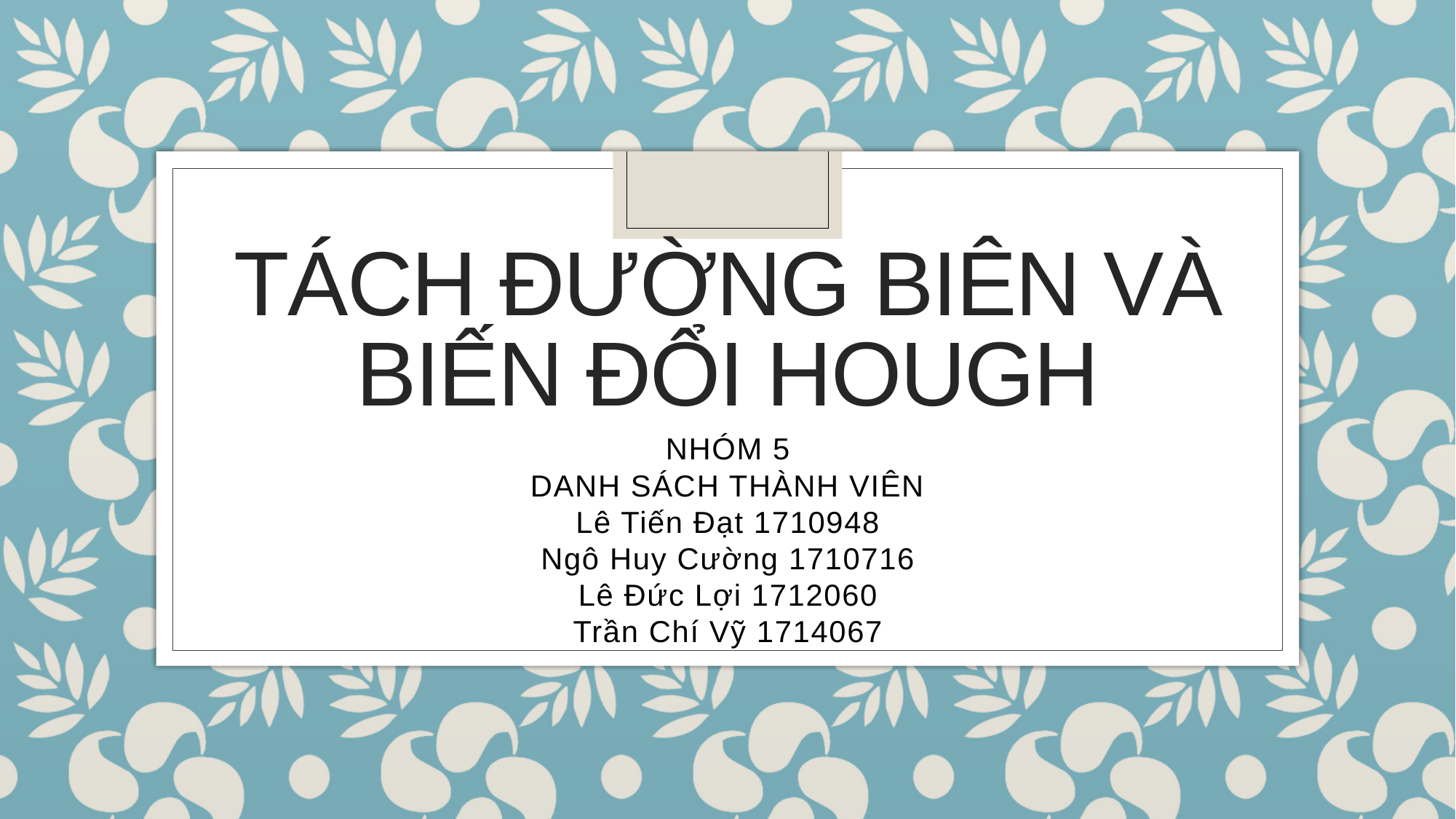

# TÁCH ĐƯỜNG BIÊN VÀ BIẾN ĐỔI HOUGH
NHÓM 5
DANH SÁCH THÀNH VIÊN
Lê Tiến Đạt 1710948
Ngô Huy Cường 1710716
Lê Đức Lợi 1712060
Trần Chí Vỹ 1714067